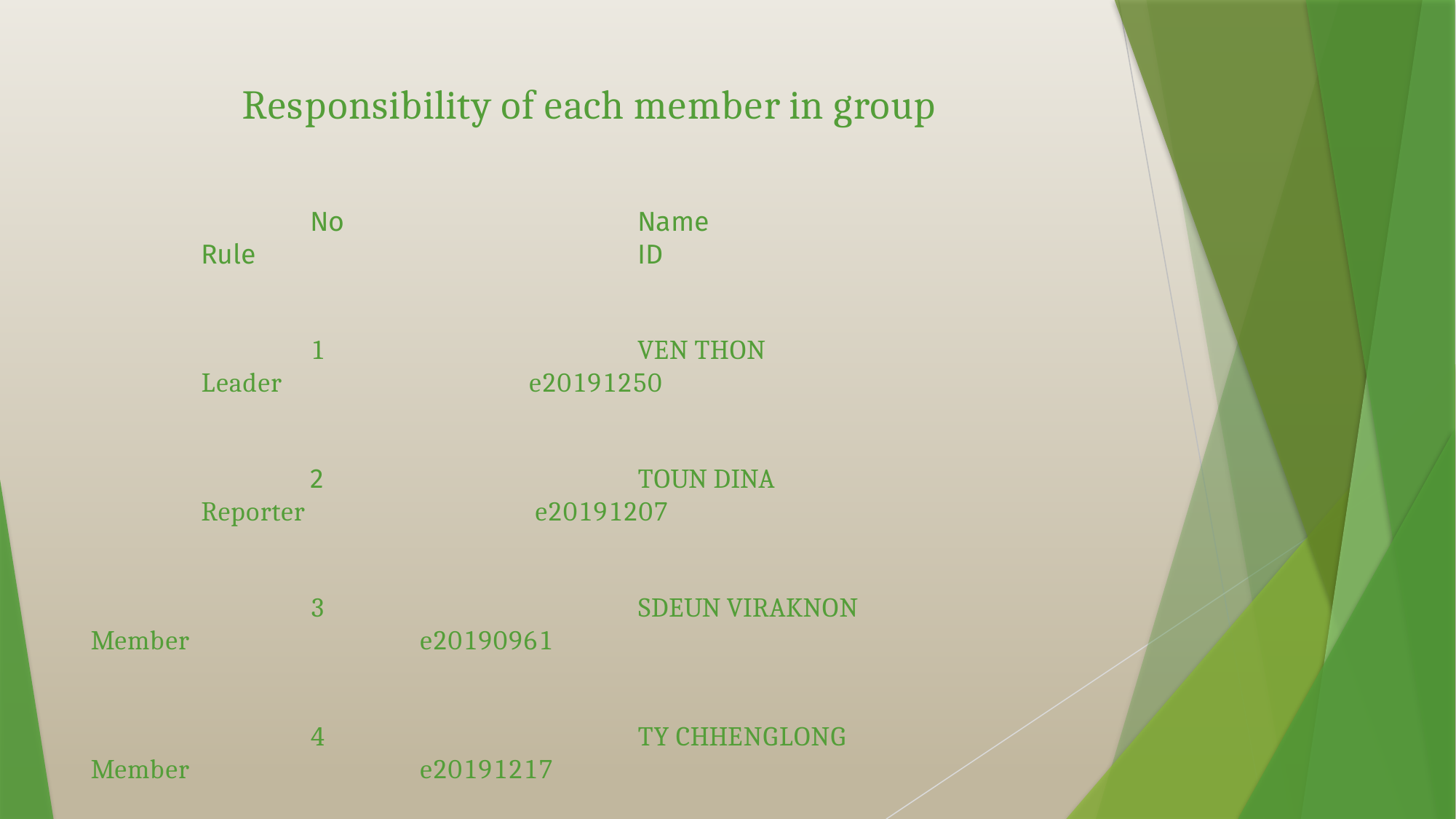

# Responsibility of each member in group
		No			Name					Rule				ID

		1			VEN THON				Leader			e20191250

		2			TOUN DINA				Reporter			 e20191207

		3			SDEUN VIRAKNON		Member			e20190961

		4			TY CHHENGLONG			Member			e20191217